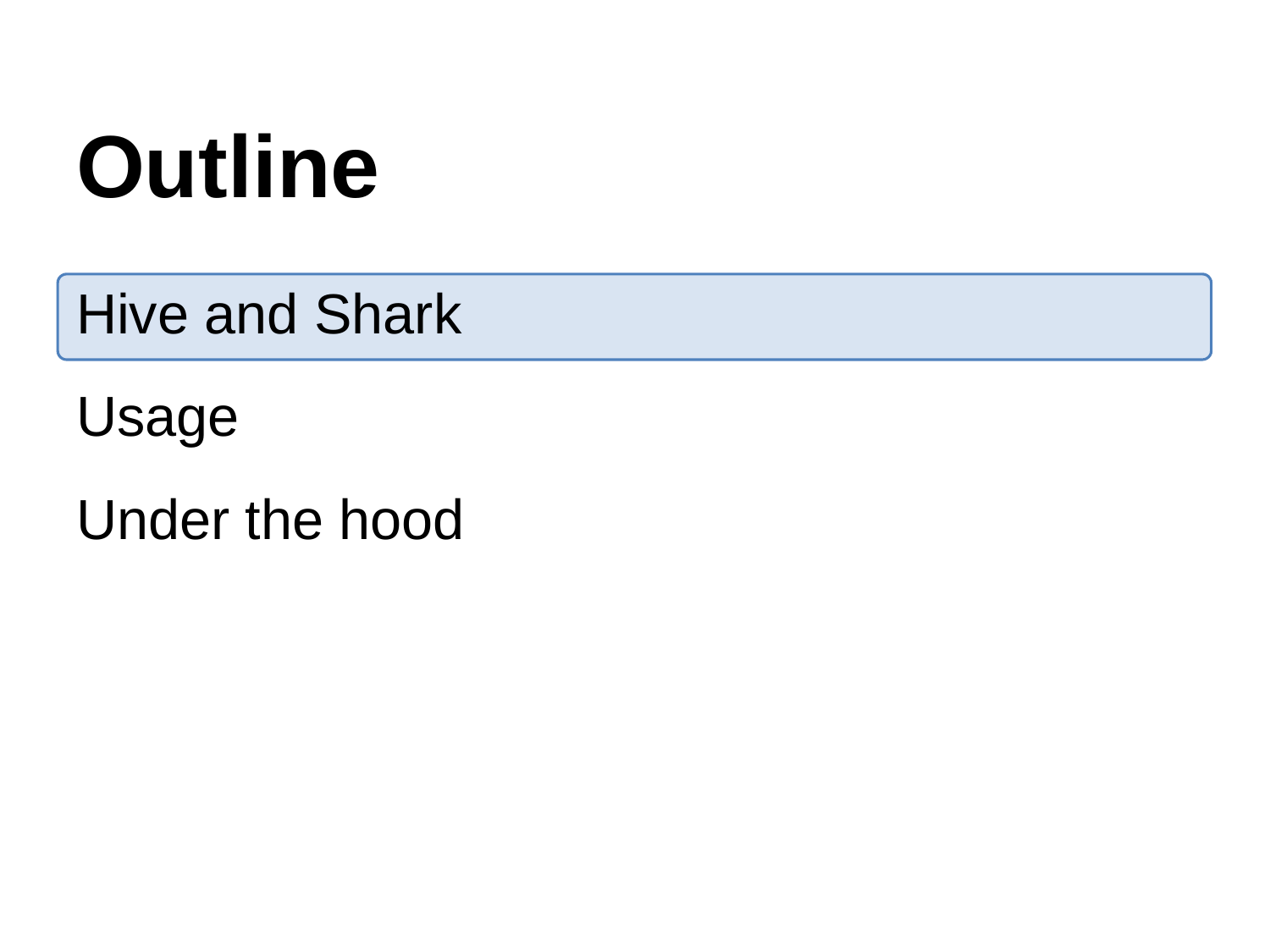

# Outline
Hive and Shark
Usage
Under the hood